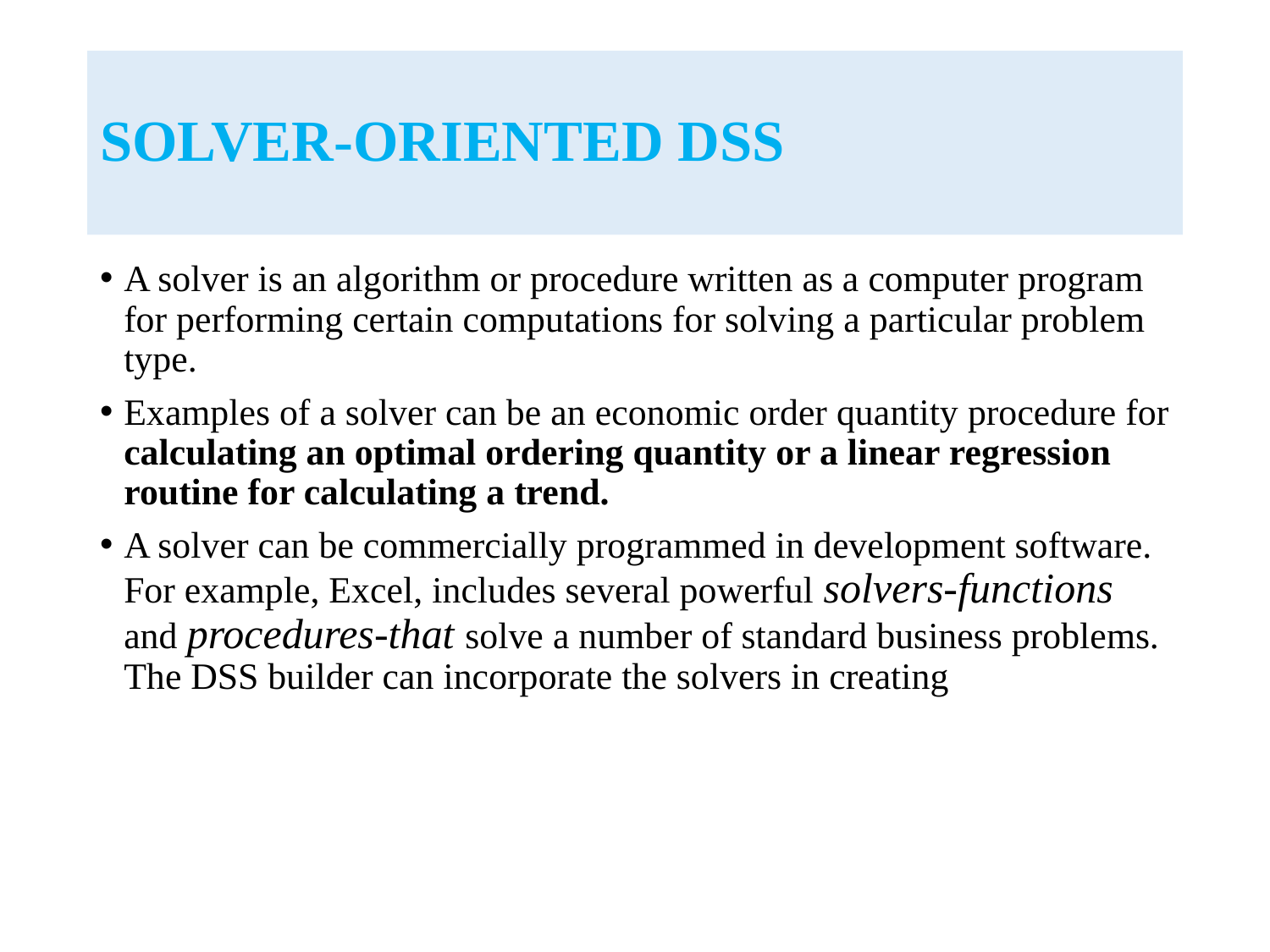

# SOLVER-ORIENTED DSS
A solver is an algorithm or procedure written as a computer program for performing certain computations for solving a particular problem type.
Examples of a solver can be an economic order quantity procedure for calculating an optimal ordering quantity or a linear regression routine for calculating a trend.
A solver can be commercially programmed in development software. For example, Excel, includes several powerful solvers-functions and procedures-that solve a number of standard business problems. The DSS builder can incorporate the solvers in creating